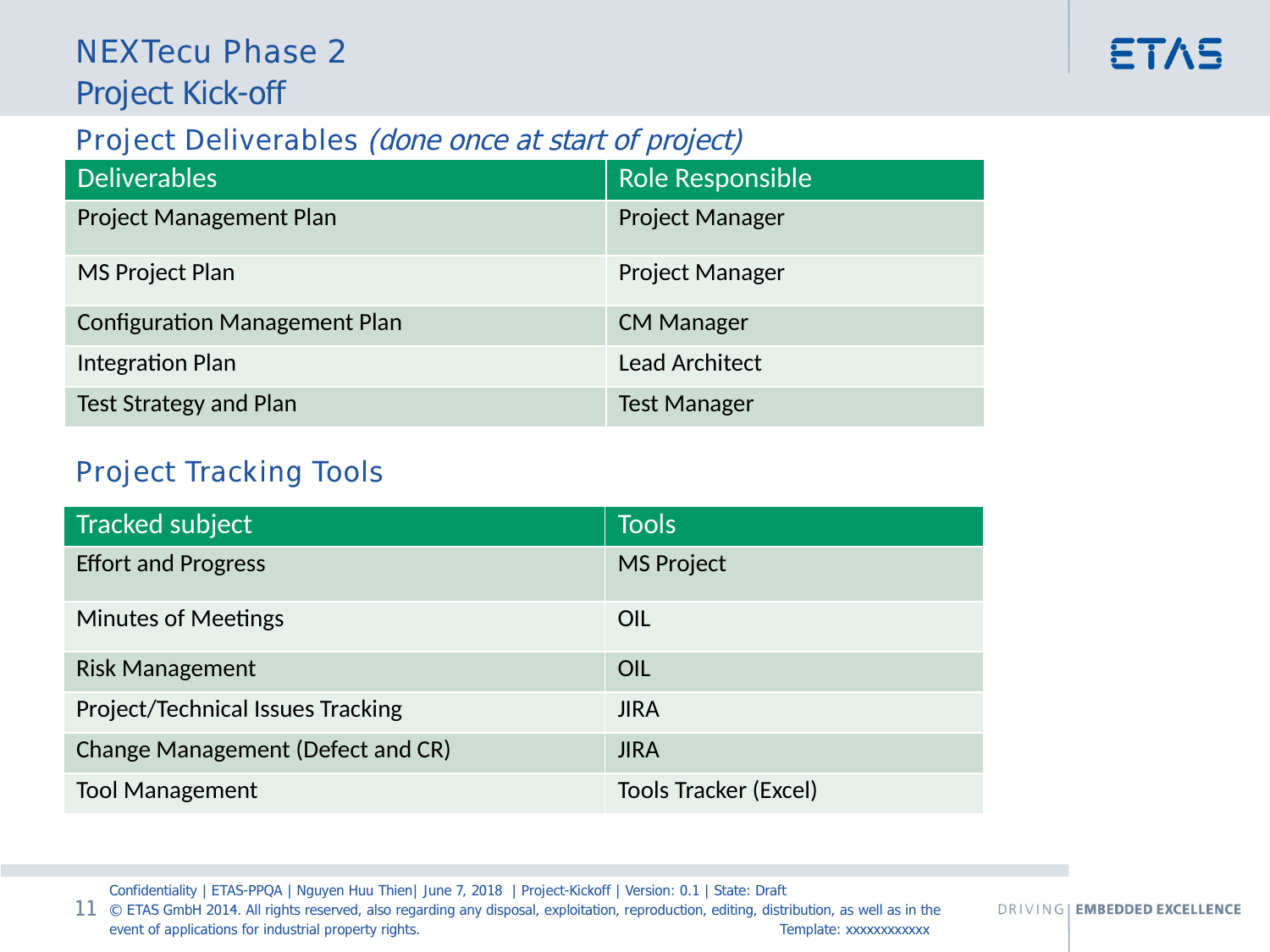

NEXTecu Phase 2
Project Kick-off
Project Deliverables (done once at start of project)

| Deliverables | Role Responsible |
| --- | --- |
| Project Management Plan | Project Manager |
| MS Project Plan | Project Manager |
| Configuration Management Plan | CM Manager |
| Integration Plan | Lead Architect |
| Test Strategy and Plan | Test Manager |
Project Tracking Tools

| Tracked subject | Tools |
| --- | --- |
| Effort and Progress | MS Project |
| Minutes of Meetings | OIL |
| Risk Management | OIL |
| Project/Technical Issues Tracking | JIRA |
| Change Management (Defect and CR) | JIRA |
| Tool Management | Tools Tracker (Excel) |